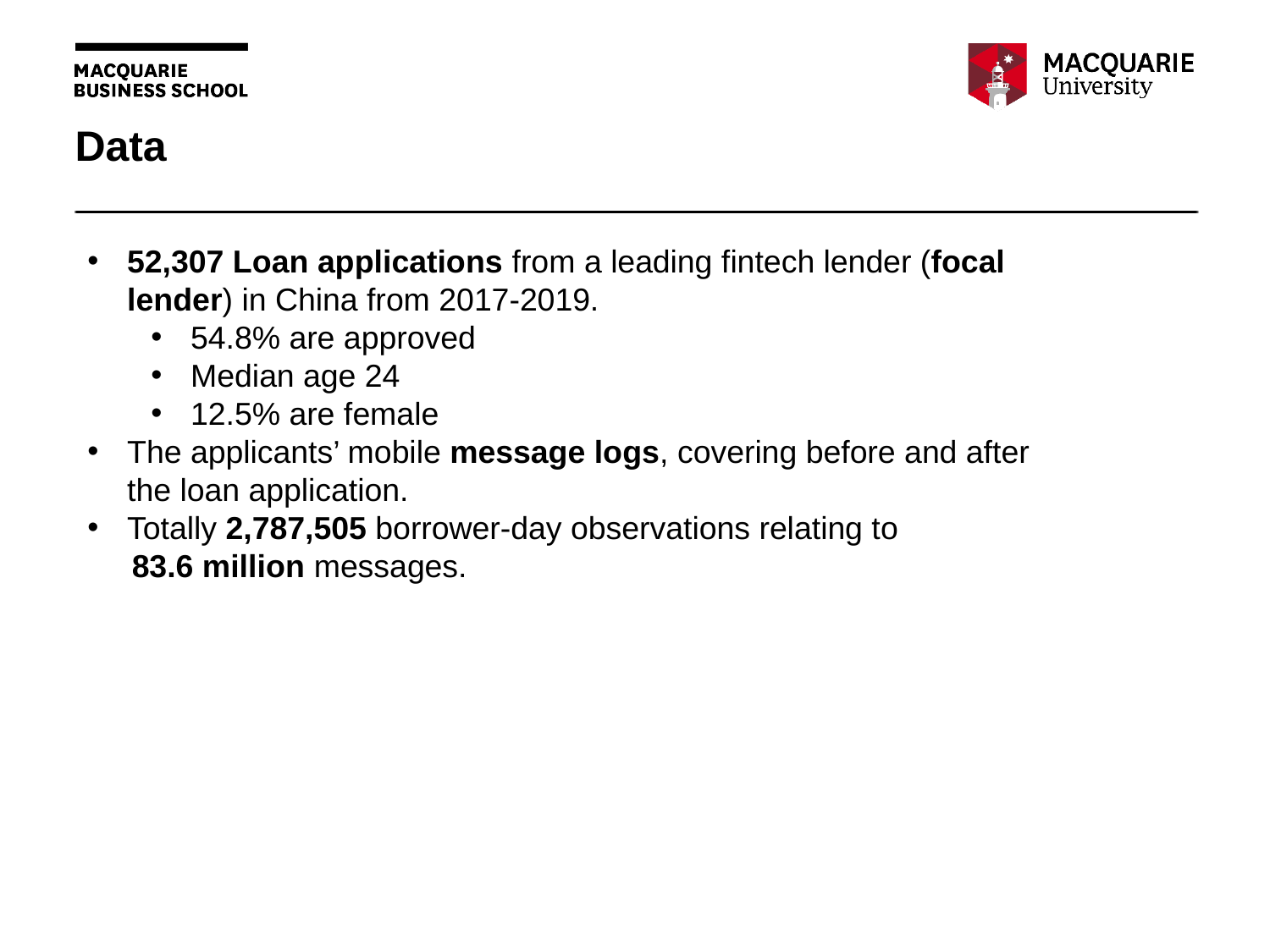

# Data
52,307 Loan applications from a leading fintech lender (focal lender) in China from 2017-2019.
54.8% are approved
Median age 24
12.5% are female
The applicants’ mobile message logs, covering before and after the loan application.
Totally 2,787,505 borrower-day observations relating to
     83.6 million messages.

9